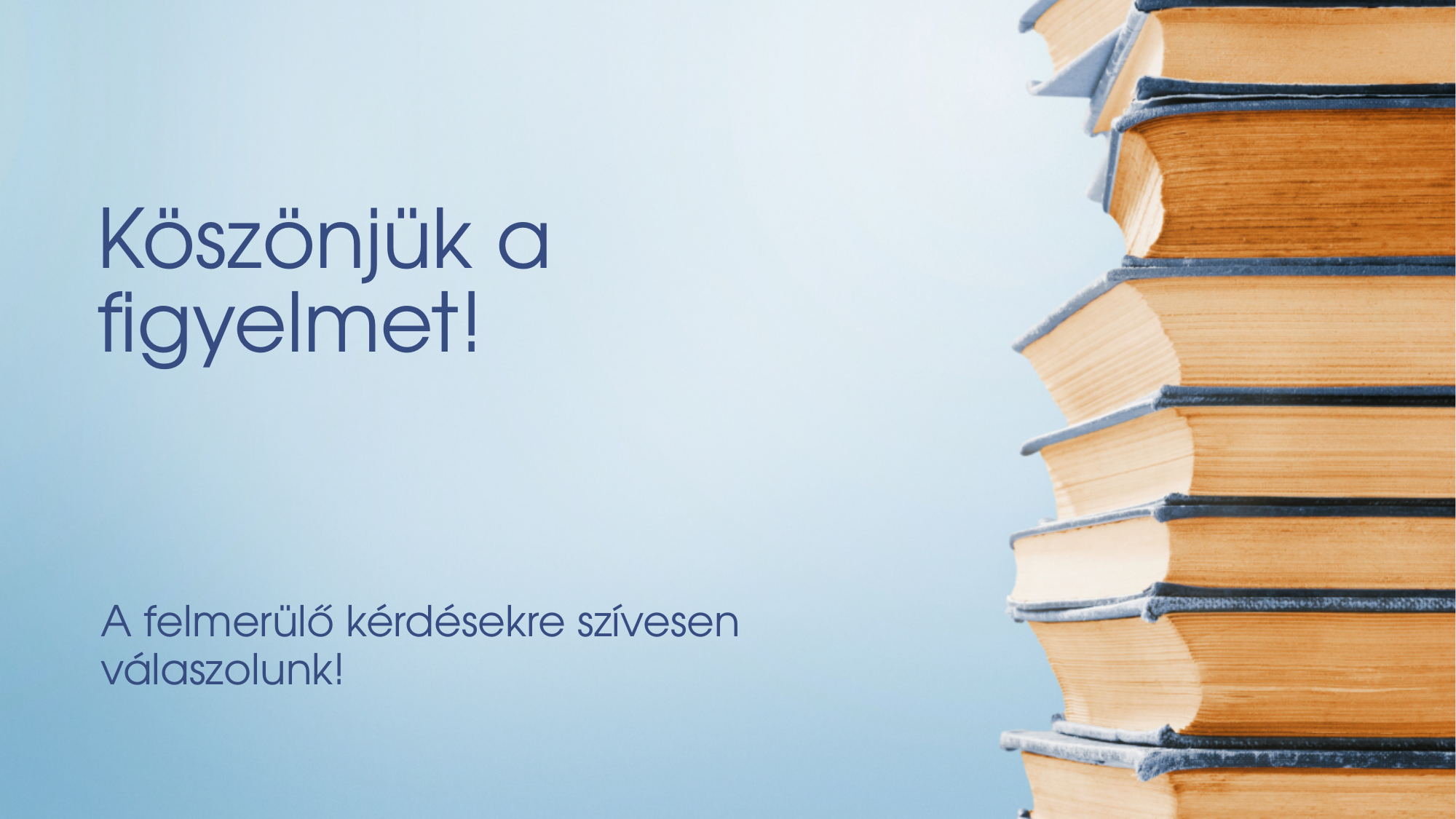

# Köszönjük a figyelmet!
A felmerülő kérdésekre szívesen válaszolunk!